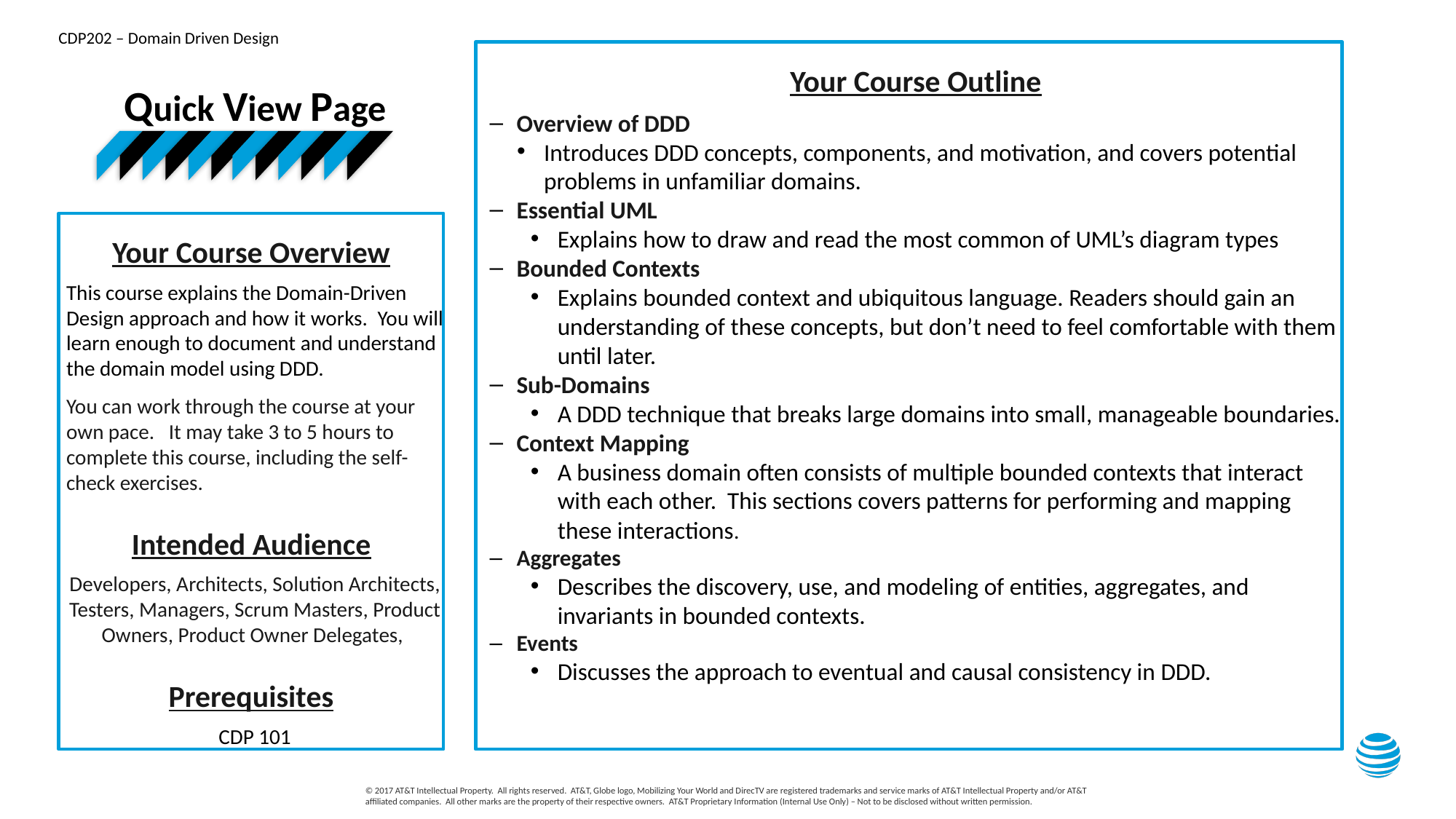

Your Course Outline
Overview of DDD
Introduces DDD concepts, components, and motivation, and covers potential problems in unfamiliar domains.
Essential UML
Explains how to draw and read the most common of UML’s diagram types
Bounded Contexts
Explains bounded context and ubiquitous language. Readers should gain an understanding of these concepts, but don’t need to feel comfortable with them until later.
Sub-Domains
A DDD technique that breaks large domains into small, manageable boundaries.
Context Mapping
A business domain often consists of multiple bounded contexts that interact with each other.  This sections covers patterns for performing and mapping these interactions.
Aggregates
Describes the discovery, use, and modeling of entities, aggregates, and invariants in bounded contexts.
Events
Discusses the approach to eventual and causal consistency in DDD.
Quick View Page

Your Course Overview
This course explains the Domain-Driven Design approach and how it works.  You will learn enough to document and understand the domain model using DDD.
You can work through the course at your own pace.   It may take 3 to 5 hours to complete this course, including the self-check exercises.

Intended Audience
Developers, Architects, Solution Architects, Testers, Managers, Scrum Masters, Product Owners, Product Owner Delegates,

Prerequisites
CDP 101